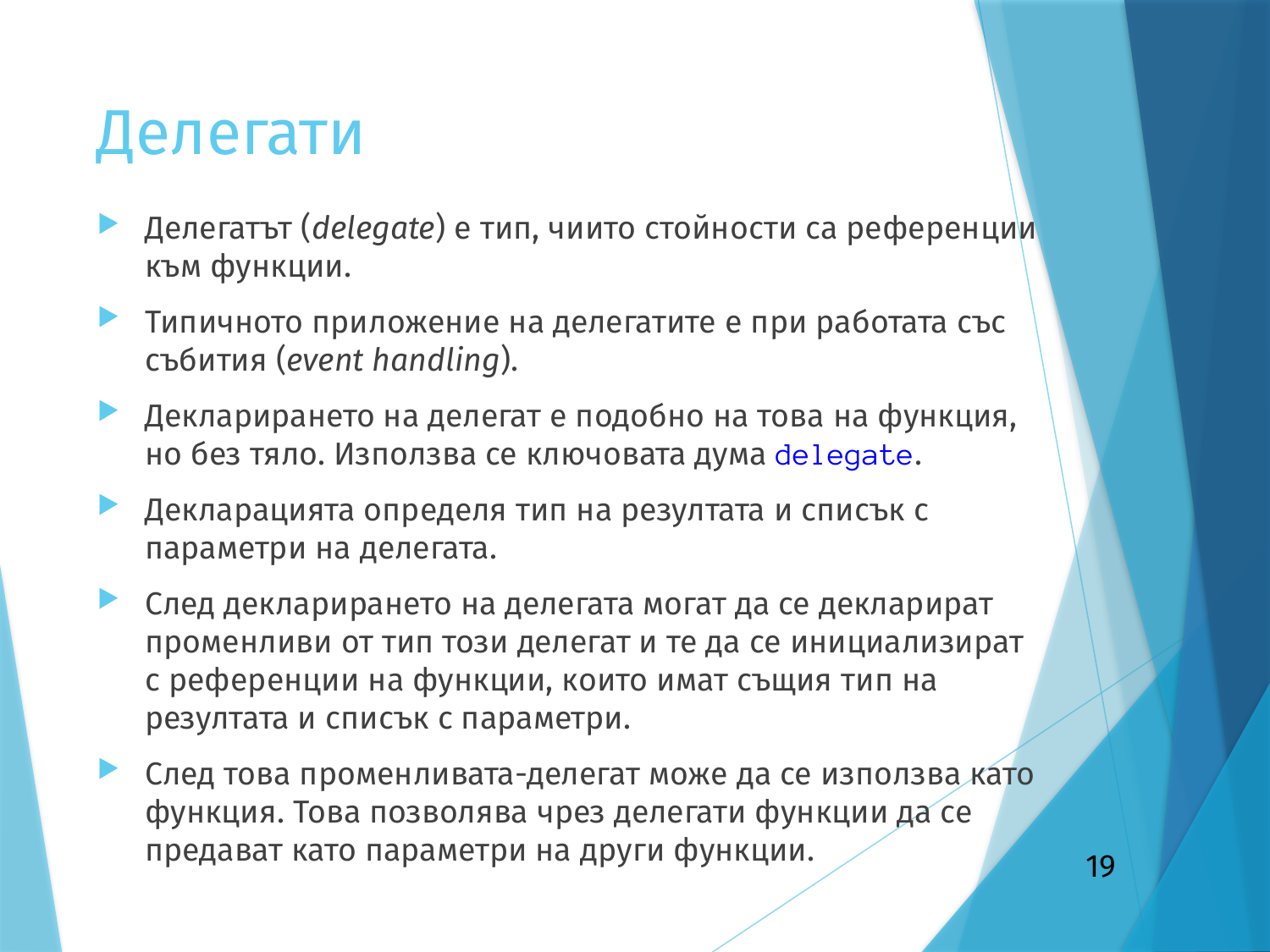

# Делегати
Делегатът (delegate) е тип, чиито стойности са референции към функции.
Типичното приложение на делегатите е при работата със събития (event handling).
Декларирането на делегат е подобно на това на функция, но без тяло. Използва се ключовата дума delegate.
Декларацията определя тип на резултата и списък с параметри на делегата.
След декларирането на делегата могат да се декларират променливи от тип този делегат и те да се инициализират с референции на функции, които имат същия тип на резултата и списък с параметри.
След това променливата-делегат може да се използва като функция. Това позволява чрез делегати функции да се предават като параметри на други функции.
19